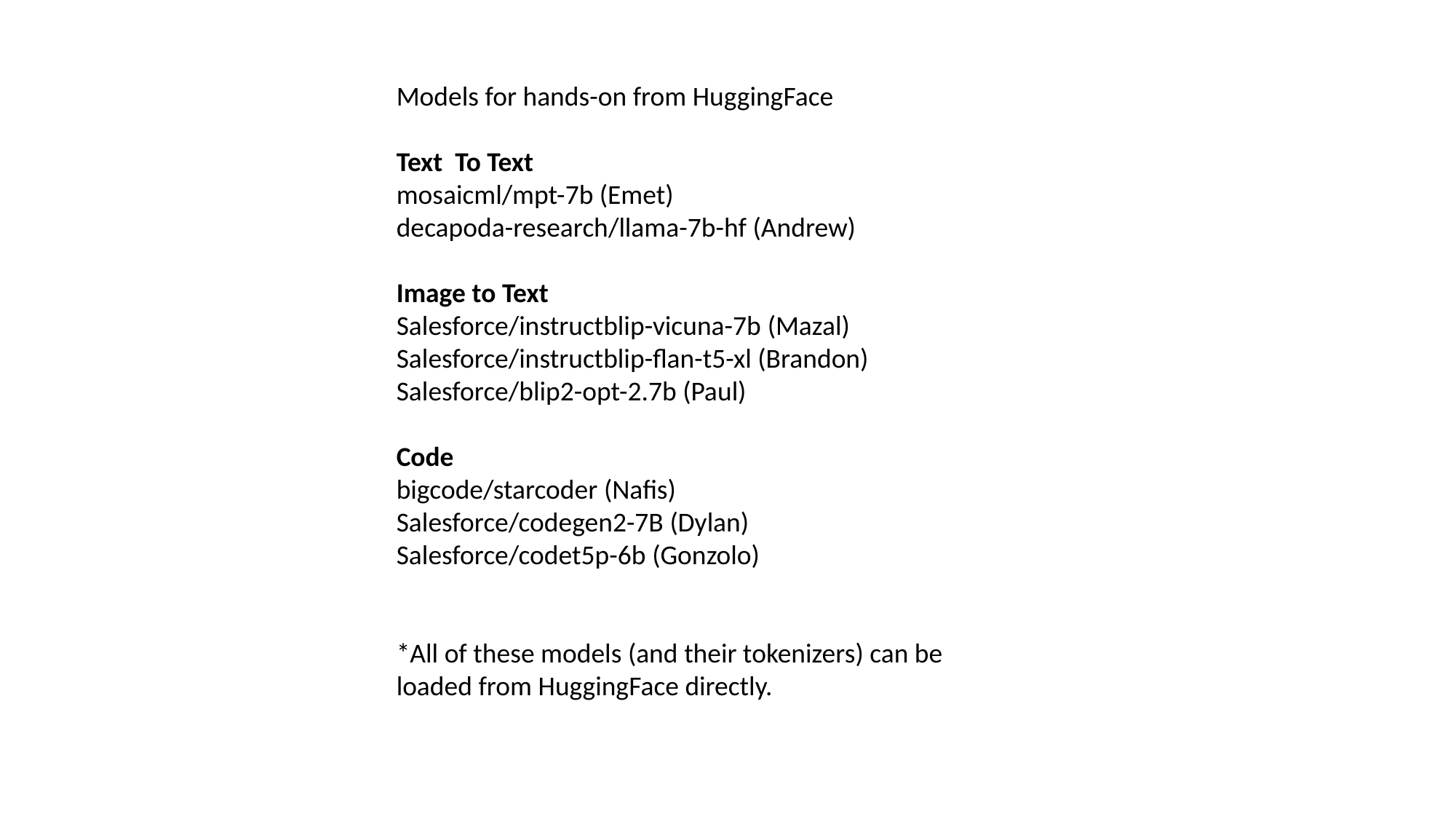

Models for hands-on from HuggingFace

Text  To Text
mosaicml/mpt-7b (Emet)
decapoda-research/llama-7b-hf (Andrew)

Image to Text
Salesforce/instructblip-vicuna-7b (Mazal)
Salesforce/instructblip-flan-t5-xl (Brandon)
Salesforce/blip2-opt-2.7b (Paul)

Code
bigcode/starcoder (Nafis)
Salesforce/codegen2-7B (Dylan)
Salesforce/codet5p-6b (Gonzolo)

*All of these models (and their tokenizers) can be loaded from HuggingFace directly.